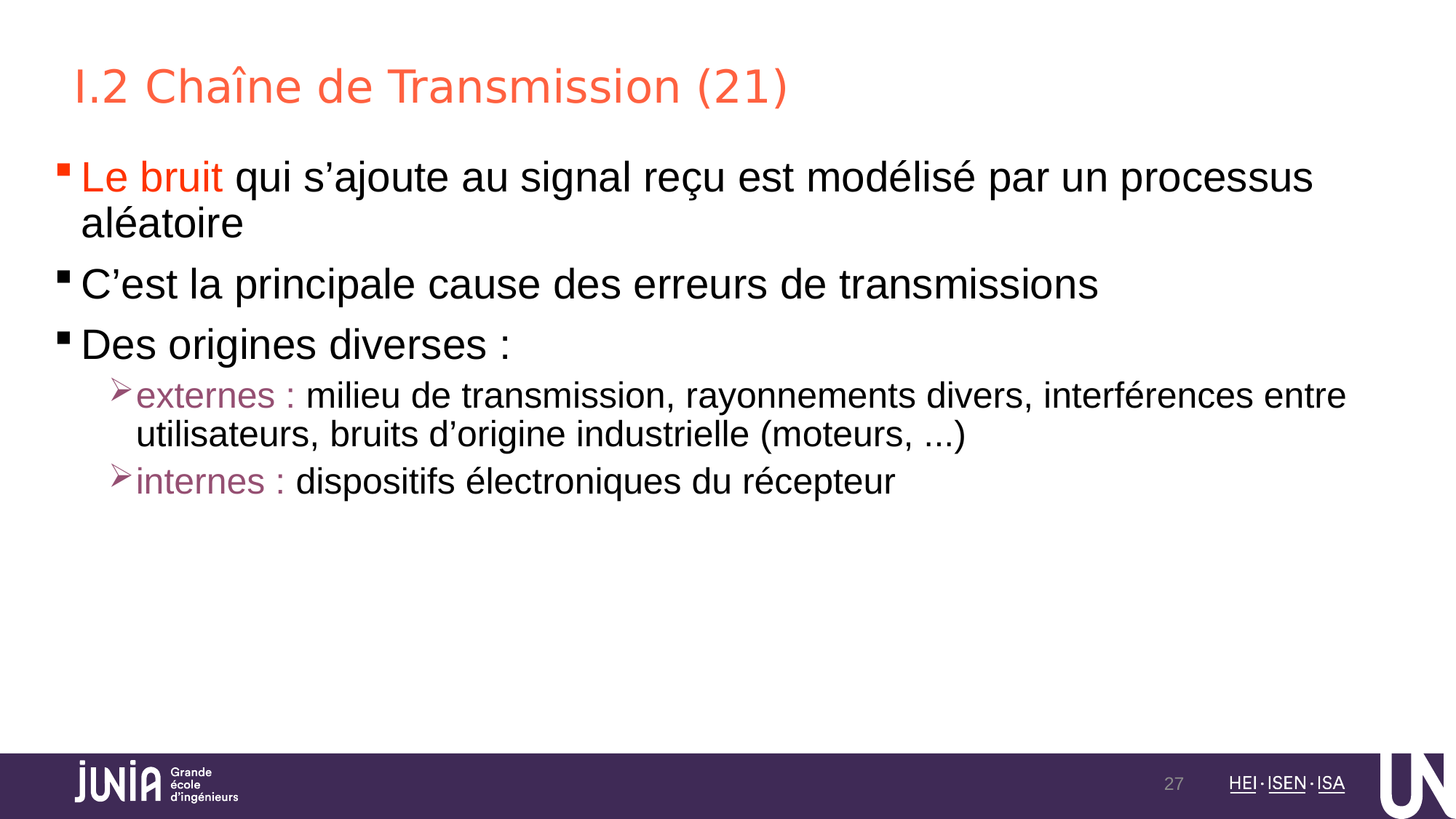

# I.2 Chaîne de Transmission (21)
Le bruit qui s’ajoute au signal reçu est modélisé par un processus aléatoire
C’est la principale cause des erreurs de transmissions
Des origines diverses :
externes : milieu de transmission, rayonnements divers, interférences entre utilisateurs, bruits d’origine industrielle (moteurs, ...)
internes : dispositifs électroniques du récepteur
27